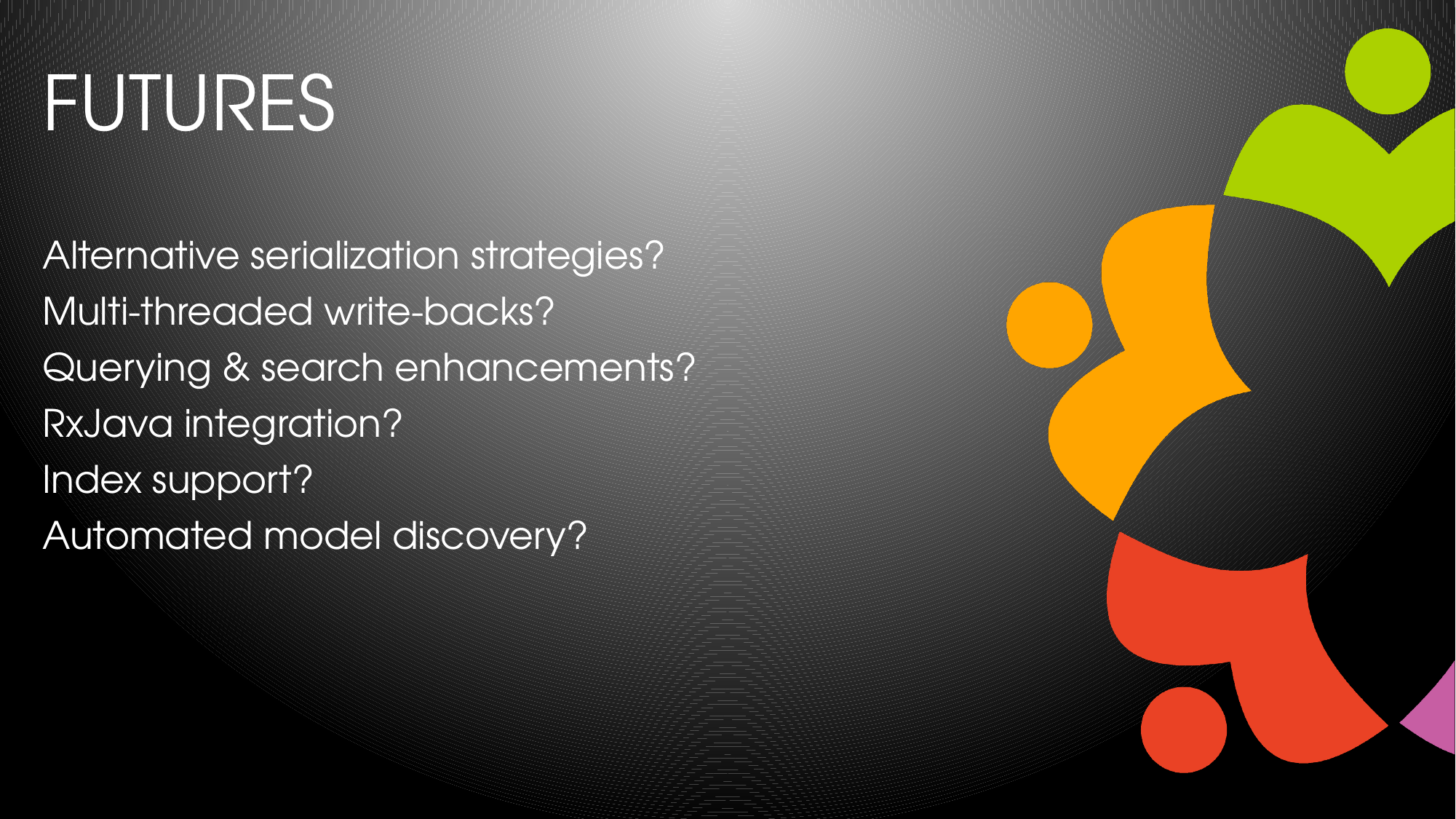

# FUTURES
Alternative serialization strategies?
Multi-threaded write-backs?
Querying & search enhancements?
RxJava integration?
Index support?
Automated model discovery?